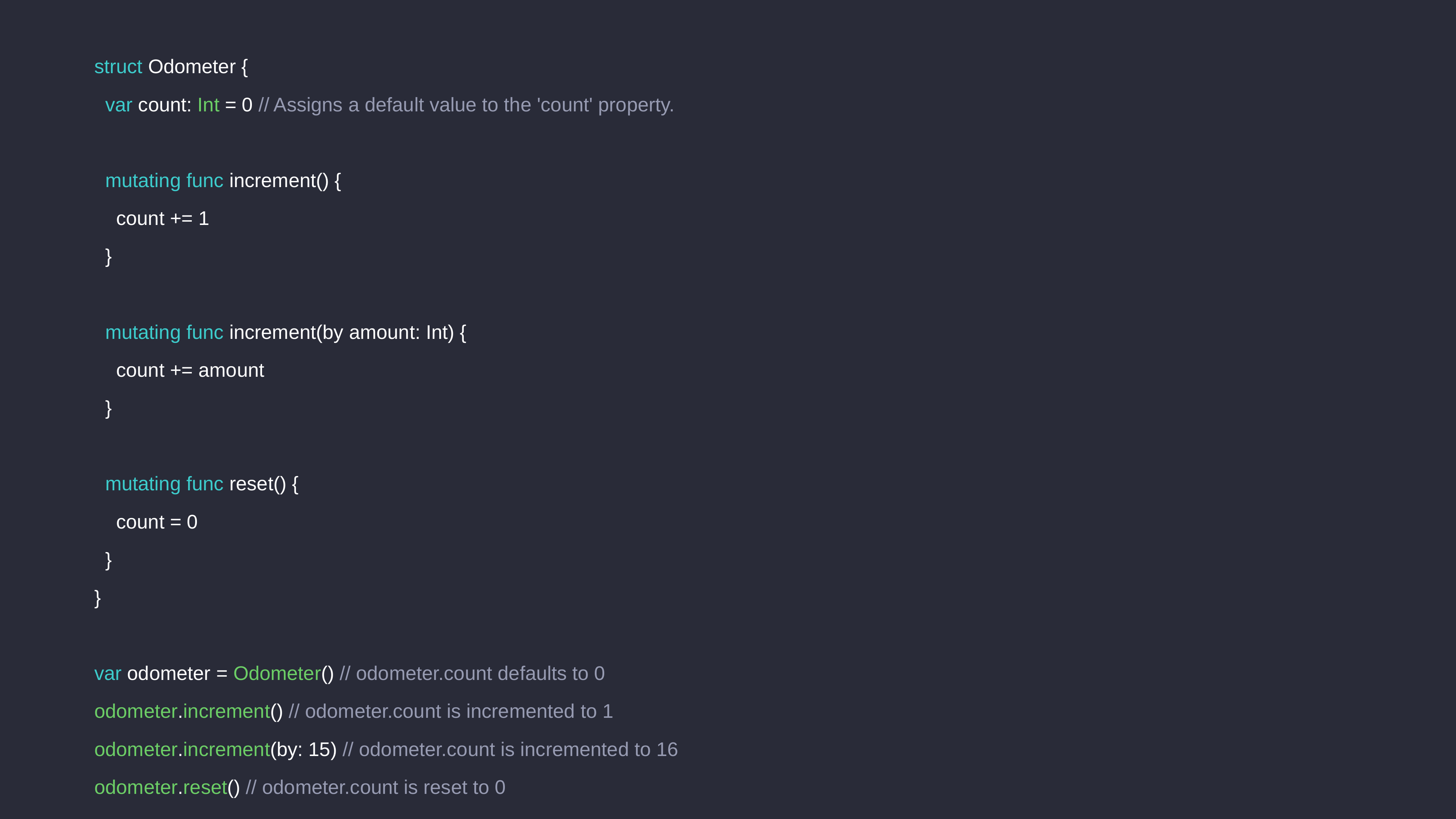

struct Odometer {
  var count: Int = 0 // Assigns a default value to the 'count' property.

  mutating func increment() {
    count += 1
  }

  mutating func increment(by amount: Int) {
    count += amount
  }

  mutating func reset() {
    count = 0
  }
}

var odometer = Odometer() // odometer.count defaults to 0
odometer.increment() // odometer.count is incremented to 1
odometer.increment(by: 15) // odometer.count is incremented to 16
odometer.reset() // odometer.count is reset to 0